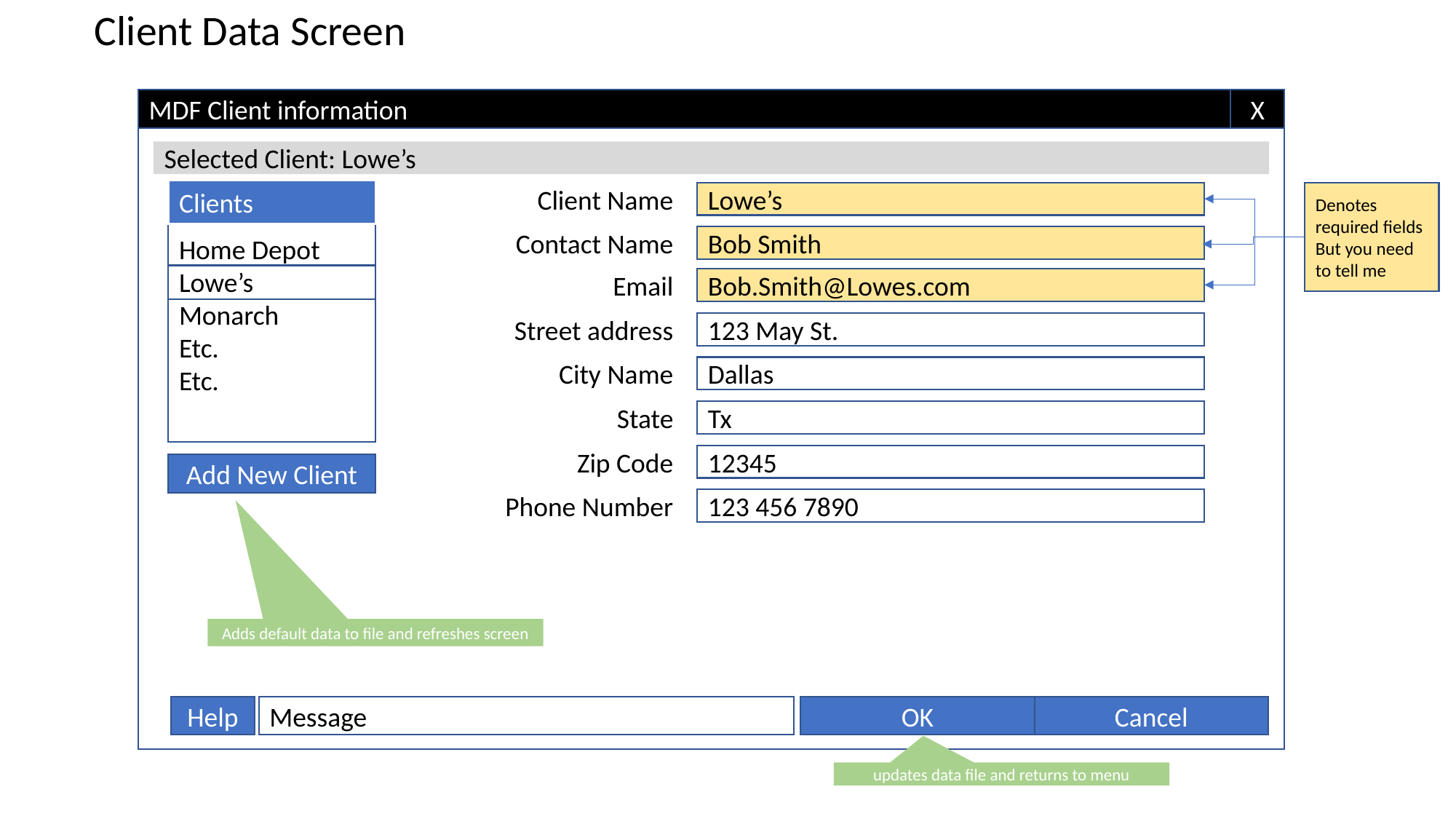

# Client Data Screen

MDF Client information
X
Selected Client: Lowe’s
Clients
Client Name
Lowe’s
Denotes required fields
But you need to tell me
Home Depot
Lowe’s
Monarch
Etc.
Etc.

Contact Name
Bob Smith

Email
Bob.Smith@Lowes.com
Street address
123 May St.
City Name
Dallas
State
Tx
Zip Code
12345
Add New Client
Phone Number
123 456 7890
Adds default data to file and refreshes screen
Help
Message
OK
Cancel
updates data file and returns to menu